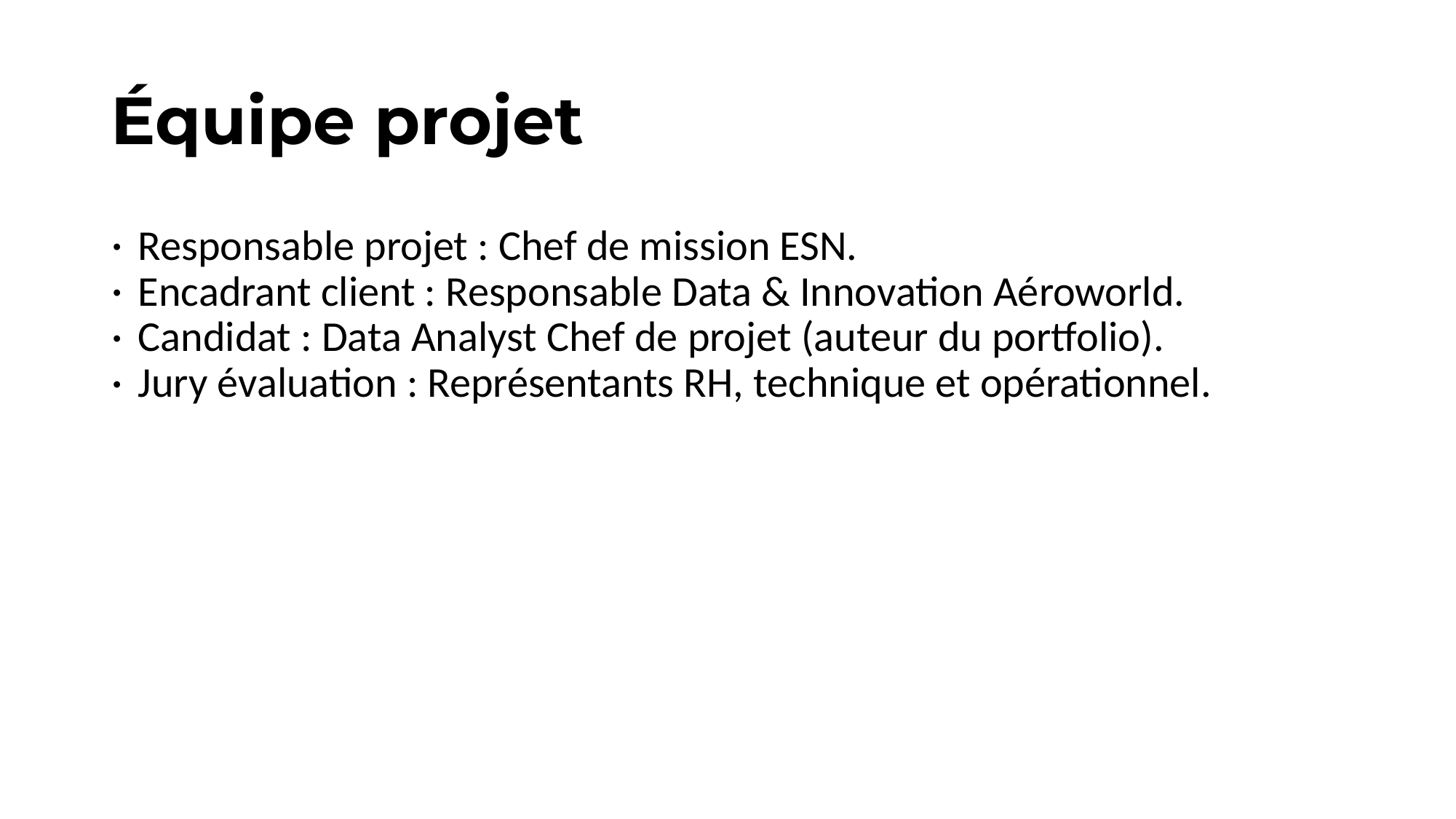

# Équipe projet
Responsable projet : Chef de mission ESN.
Encadrant client : Responsable Data & Innovation Aéroworld.
Candidat : Data Analyst Chef de projet (auteur du portfolio).
Jury évaluation : Représentants RH, technique et opérationnel.